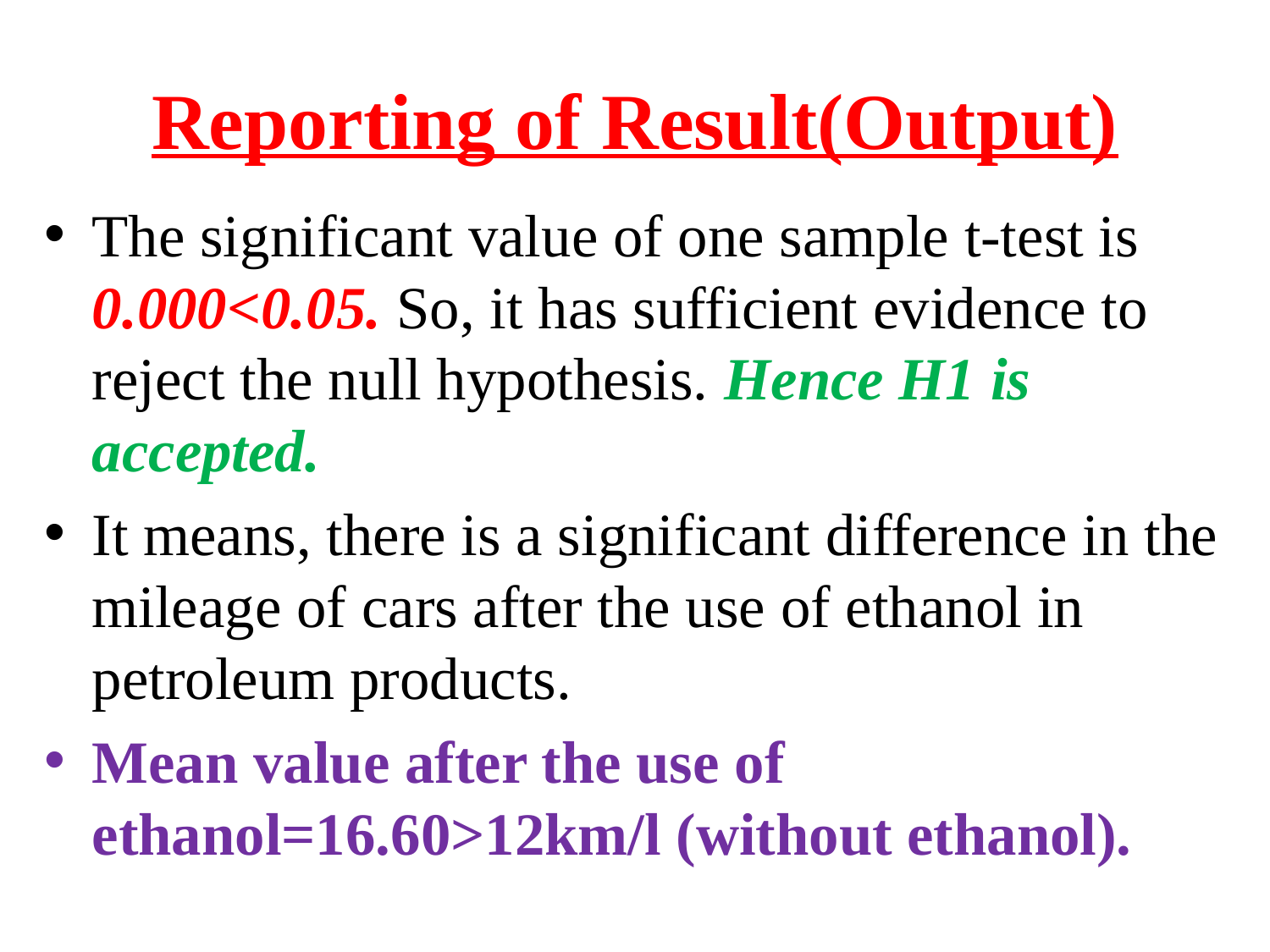

# Reporting of Result(Output)
The significant value of one sample t-test is 0.000<0.05. So, it has sufficient evidence to reject the null hypothesis. Hence H1 is accepted.
It means, there is a significant difference in the mileage of cars after the use of ethanol in petroleum products.
Mean value after the use of ethanol=16.60>12km/l (without ethanol).